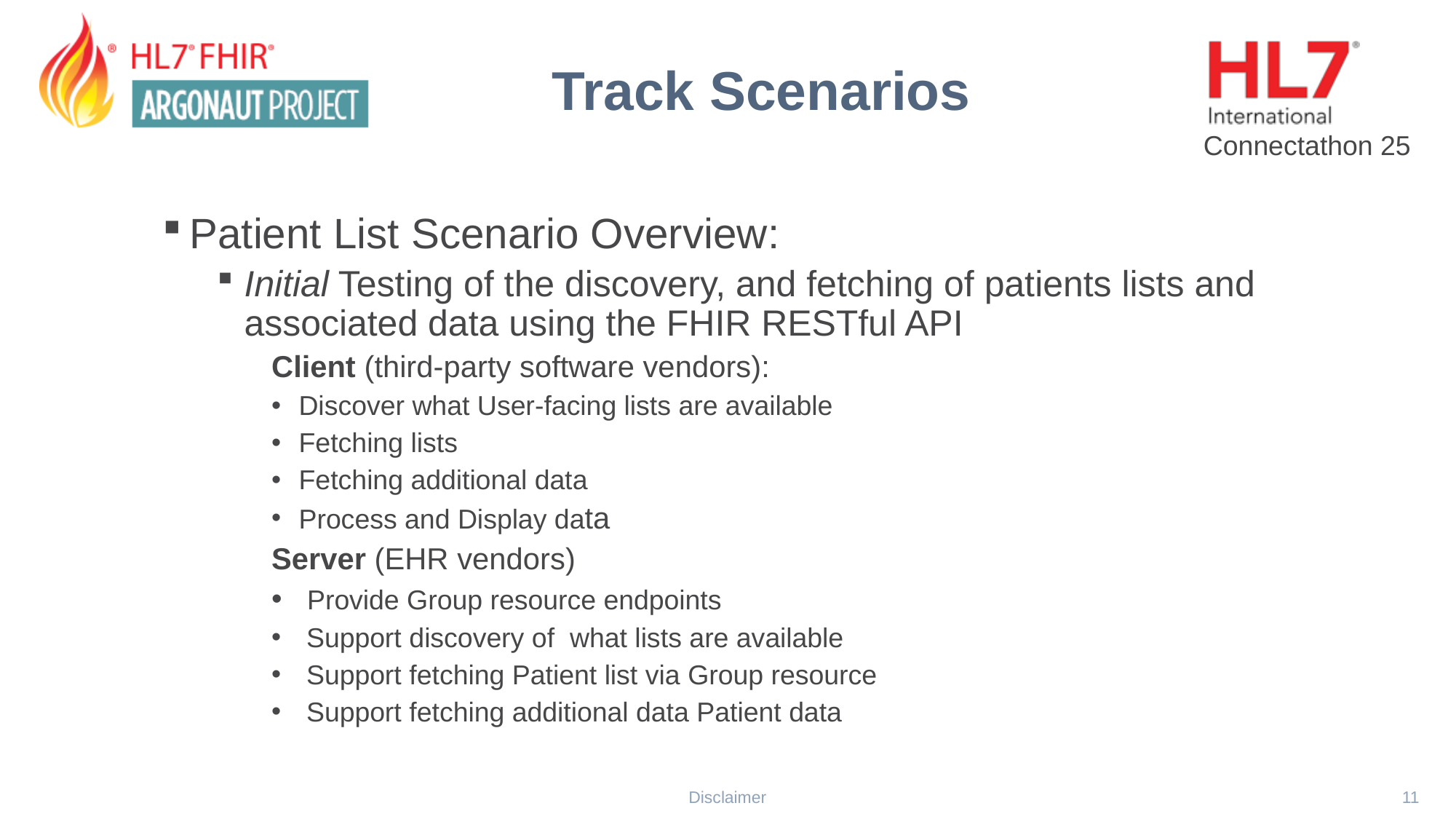

Track Scenarios

Patient List Scenario Overview:
Initial Testing of the discovery, and fetching of patients lists and associated data using the FHIR RESTful API
Client (third-party software vendors):
Discover what User-facing lists are available
Fetching lists
Fetching additional data
Process and Display data
Server (EHR vendors)
 Provide Group resource endpoints
 Support discovery of  what lists are available
 Support fetching Patient list via Group resource
 Support fetching additional data Patient data
Disclaimer
11